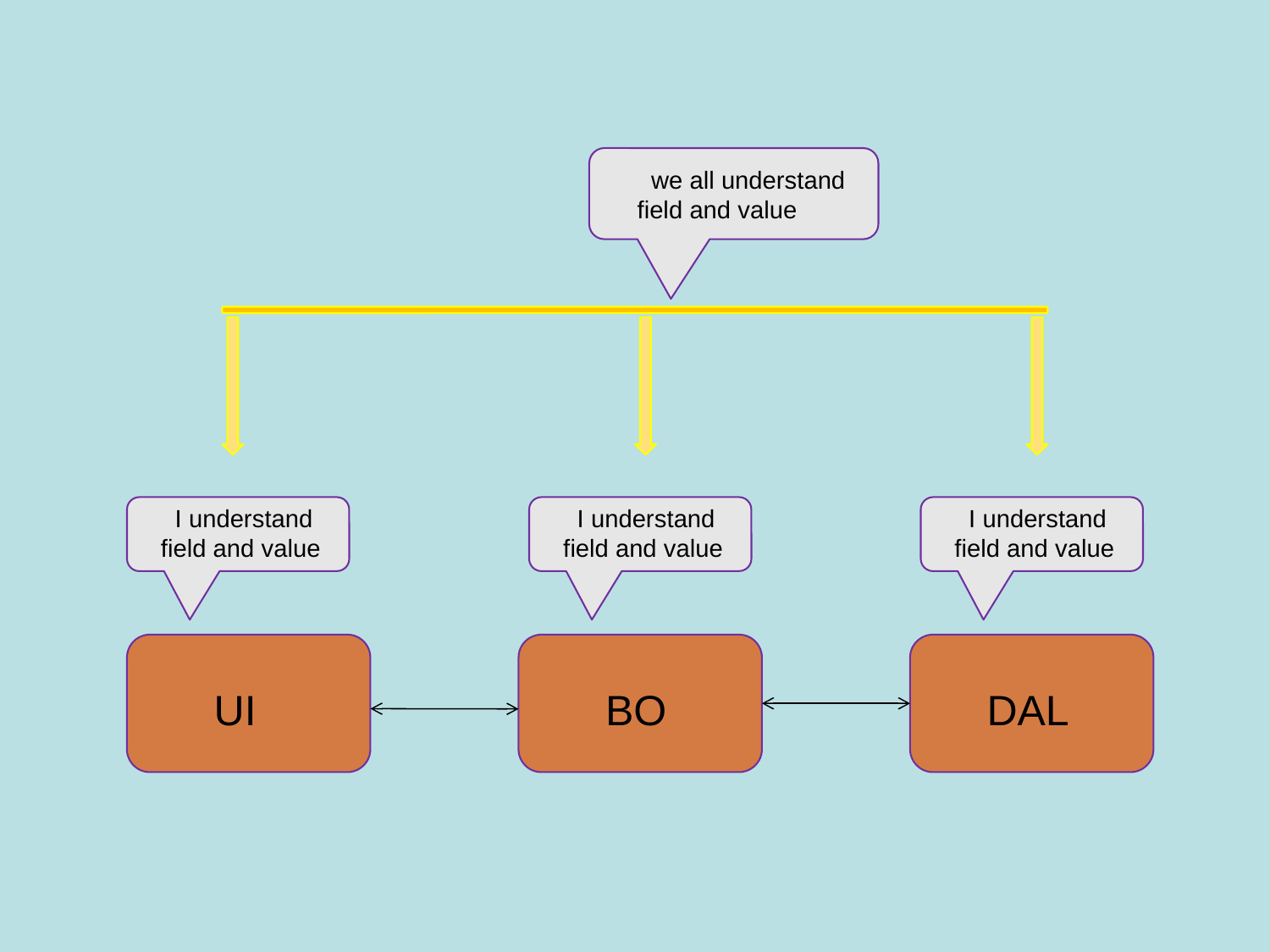

we all understand
field and value

  I understand
field and value

  I understand
field and value

  I understand
field and value

UI
BO
DAL